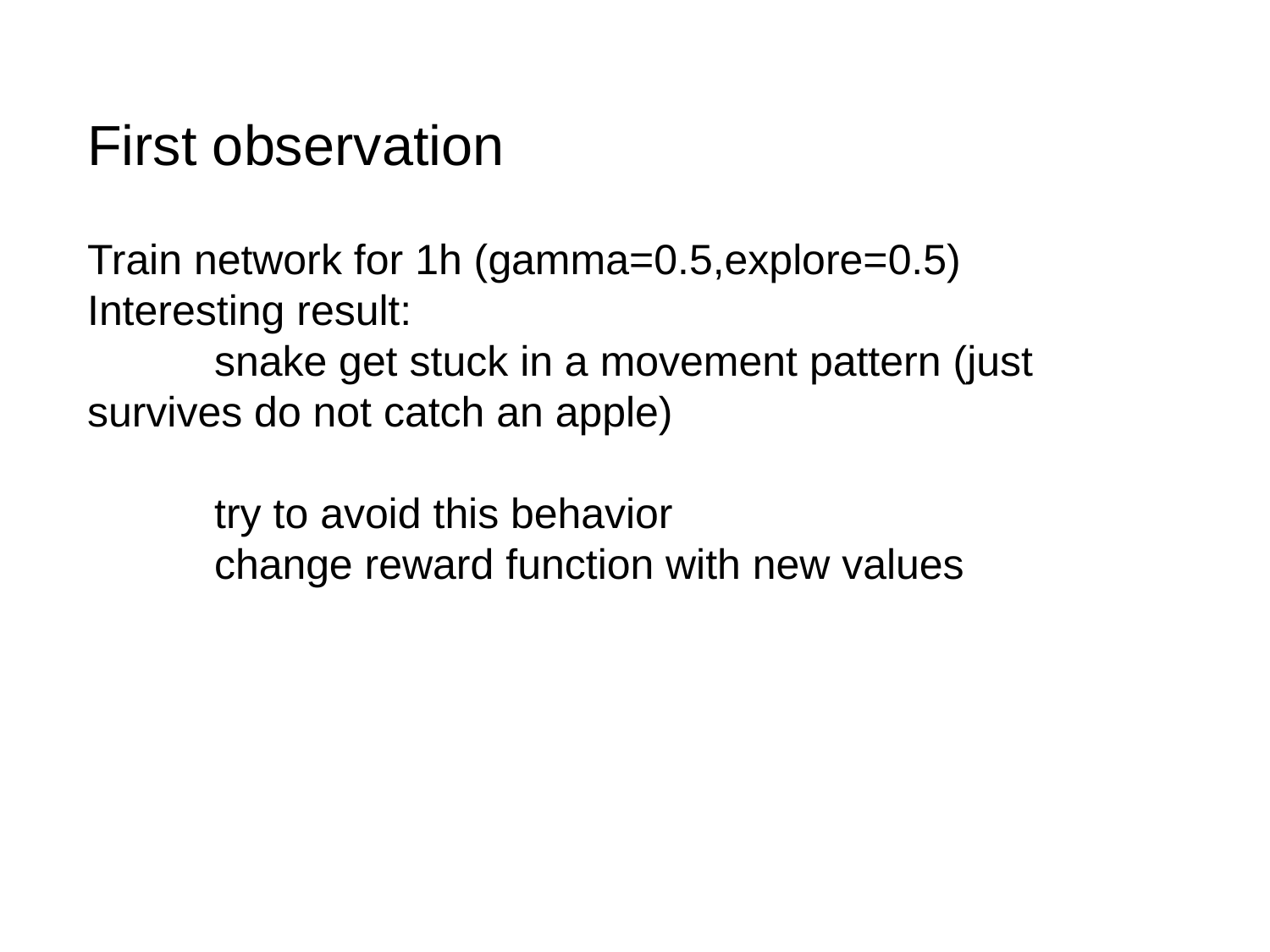

# First observation
Train network for 1h (gamma=0.5,explore=0.5)
Interesting result:
	snake get stuck in a movement pattern (just 	survives do not catch an apple)

	try to avoid this behavior
	change reward function with new values